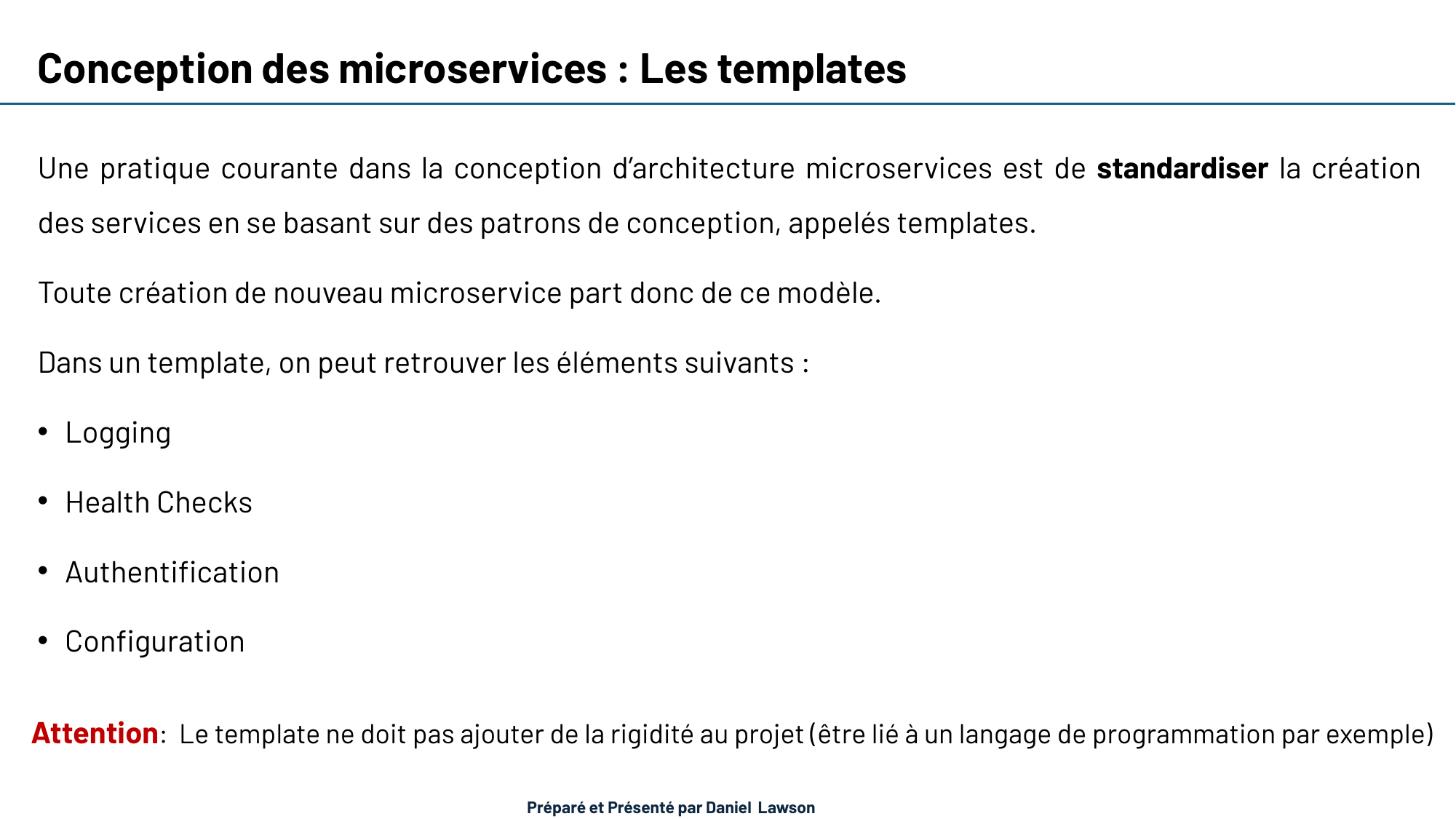

Conception des microservices : Les templates
Une pratique courante dans la conception d’architecture microservices est de standardiser la création des services en se basant sur des patrons de conception, appelés templates.
Toute création de nouveau microservice part donc de ce modèle.
Dans un template, on peut retrouver les éléments suivants :
Logging
Health Checks
Authentification
Configuration
Attention:  Le template ne doit pas ajouter de la rigidité au projet (être lié à un langage de programmation par exemple)
Préparé et Présenté par Daniel  Lawson